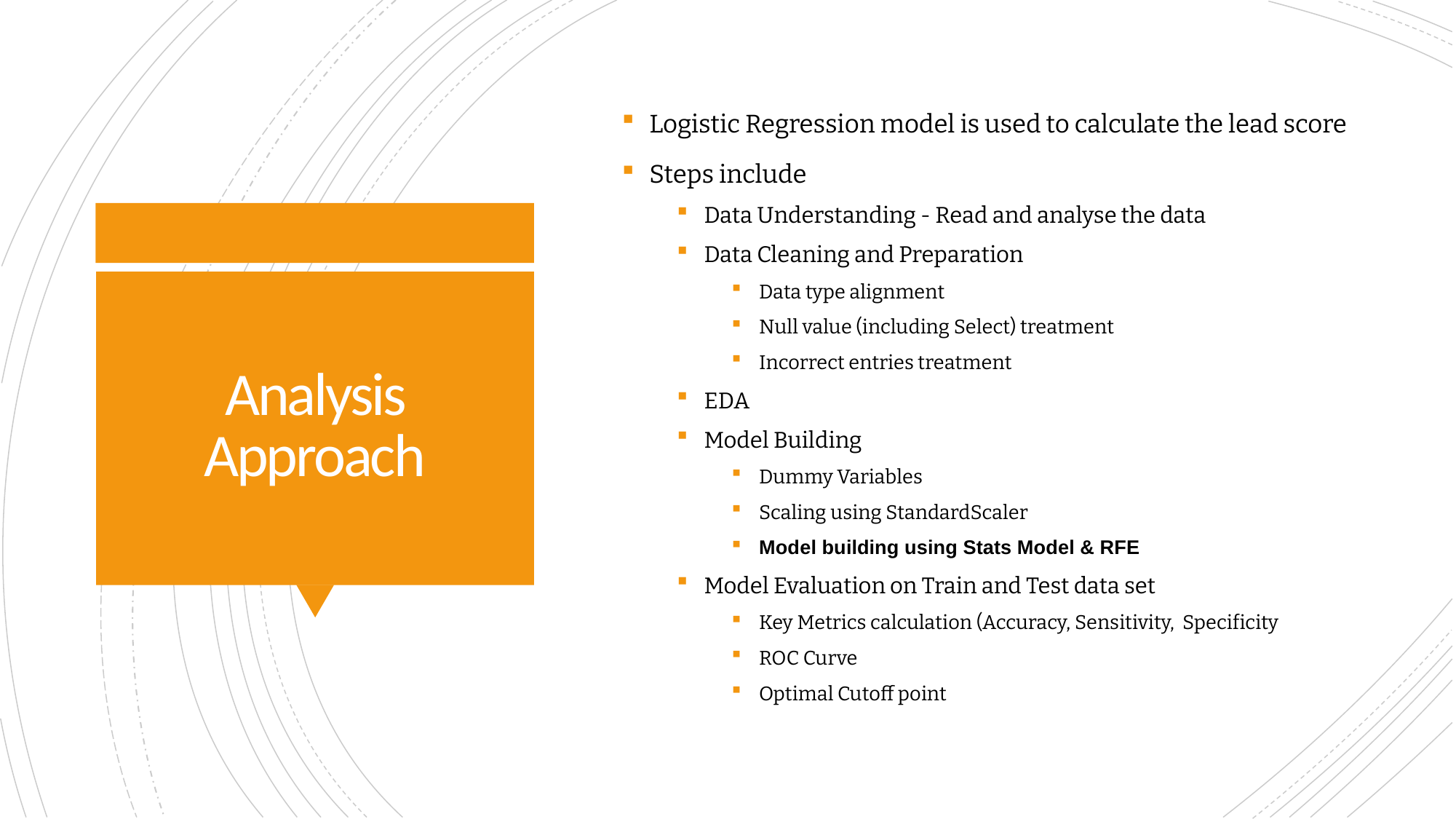

Logistic Regression model is used to calculate the lead score
Steps include
Data Understanding - Read and analyse the data
Data Cleaning and Preparation
Data type alignment
Null value (including Select) treatment
Incorrect entries treatment
EDA
Model Building
Dummy Variables
Scaling using StandardScaler
Model building using Stats Model & RFE
Model Evaluation on Train and Test data set
Key Metrics calculation (Accuracy, Sensitivity,  Specificity
ROC Curve
Optimal Cutoff point

# Analysis Approach